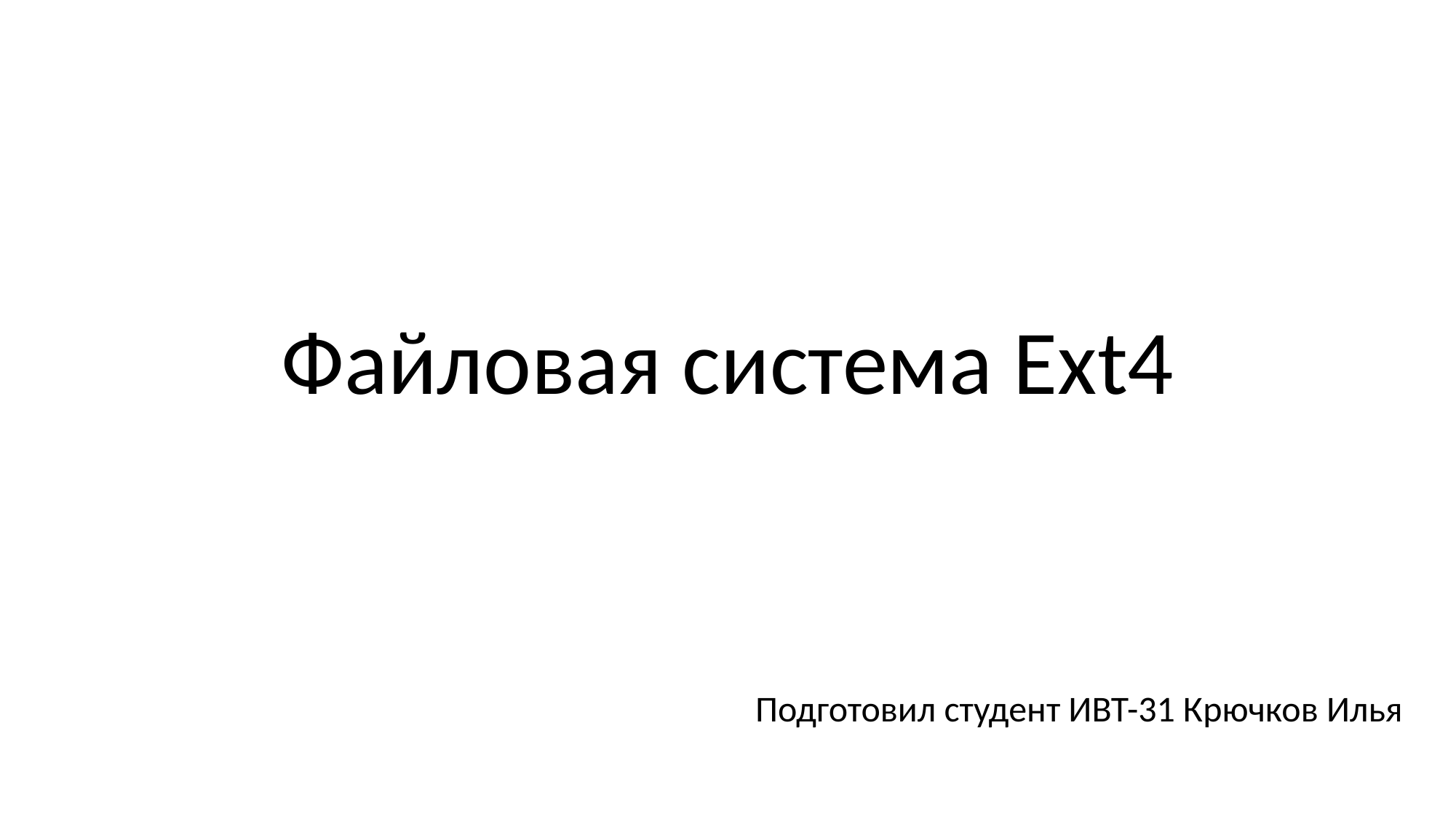

# Файловая система Ext4
Подготовил студент ИВТ-31 Крючков Илья